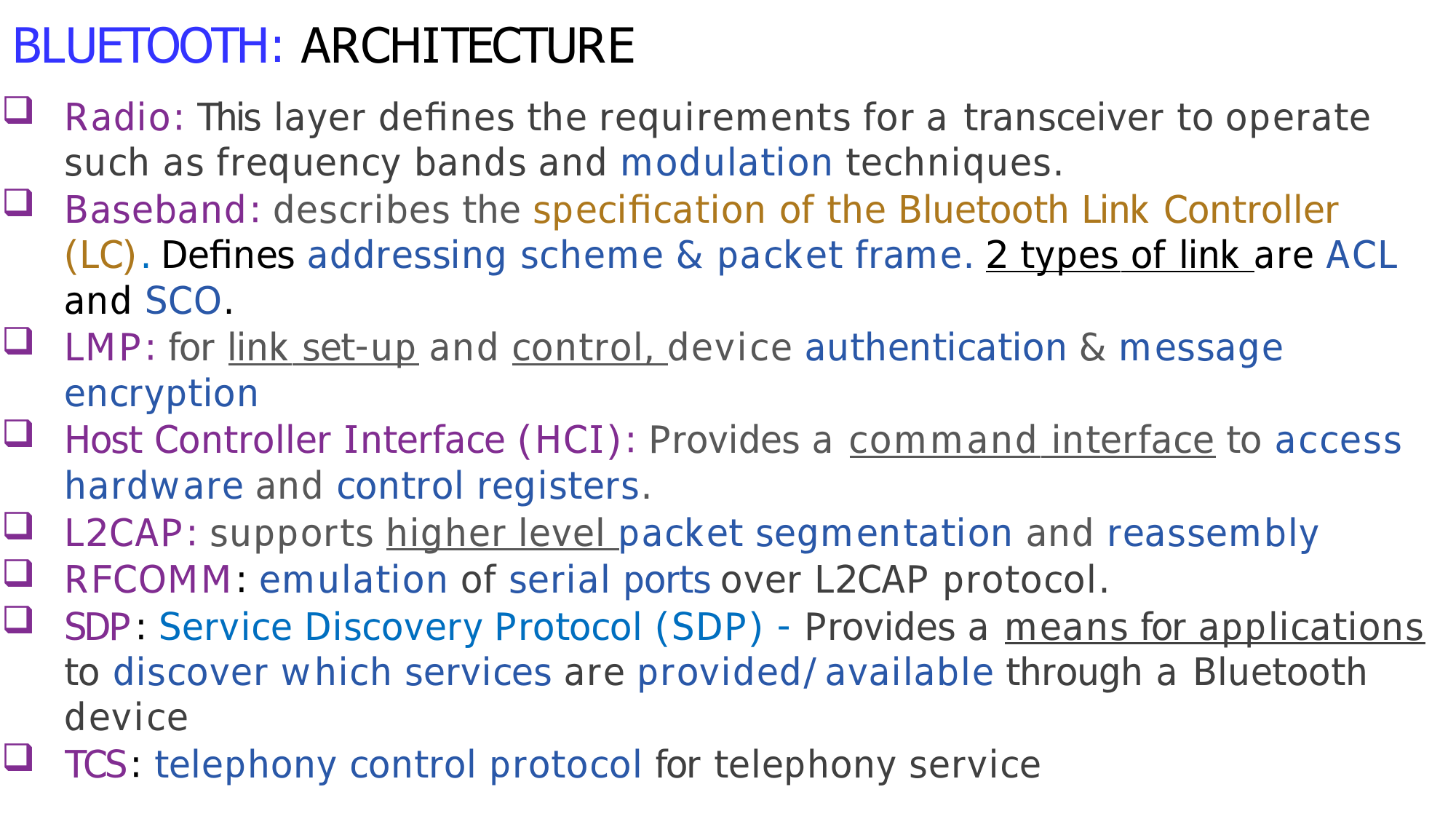

# BLUETOOTH: ARCHITECTURE
Radio: This layer defines the requirements for a transceiver to operate such as frequency bands and modulation techniques.
Baseband: describes the specification of the Bluetooth Link Controller (LC). Defines addressing scheme & packet frame. 2 types of link are ACL and SCO.
LMP: for link set-up and control, device authentication & message encryption
Host Controller Interface (HCI): Provides a command interface to access hardware and control registers.
L2CAP: supports higher level packet segmentation and reassembly
RFCOMM: emulation of serial ports over L2CAP protocol.
SDP: Service Discovery Protocol (SDP) - Provides a means for applications to discover which services are provided/available through a Bluetooth device
TCS: telephony control protocol for telephony service